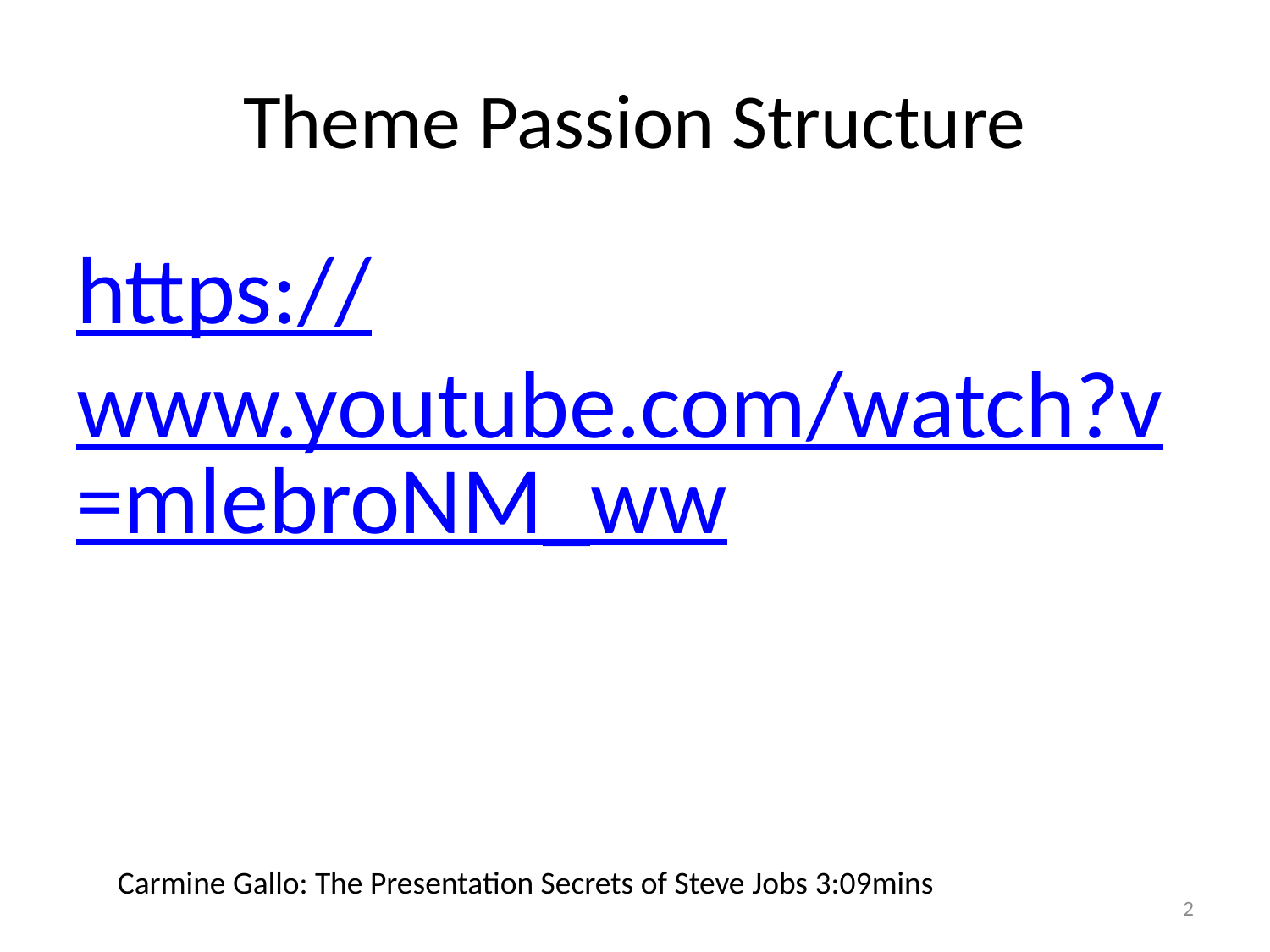

# Theme Passion Structure
https://www.youtube.com/watch?v=mlebroNM_ww

Carmine Gallo: The Presentation Secrets of Steve Jobs 3:09mins
2